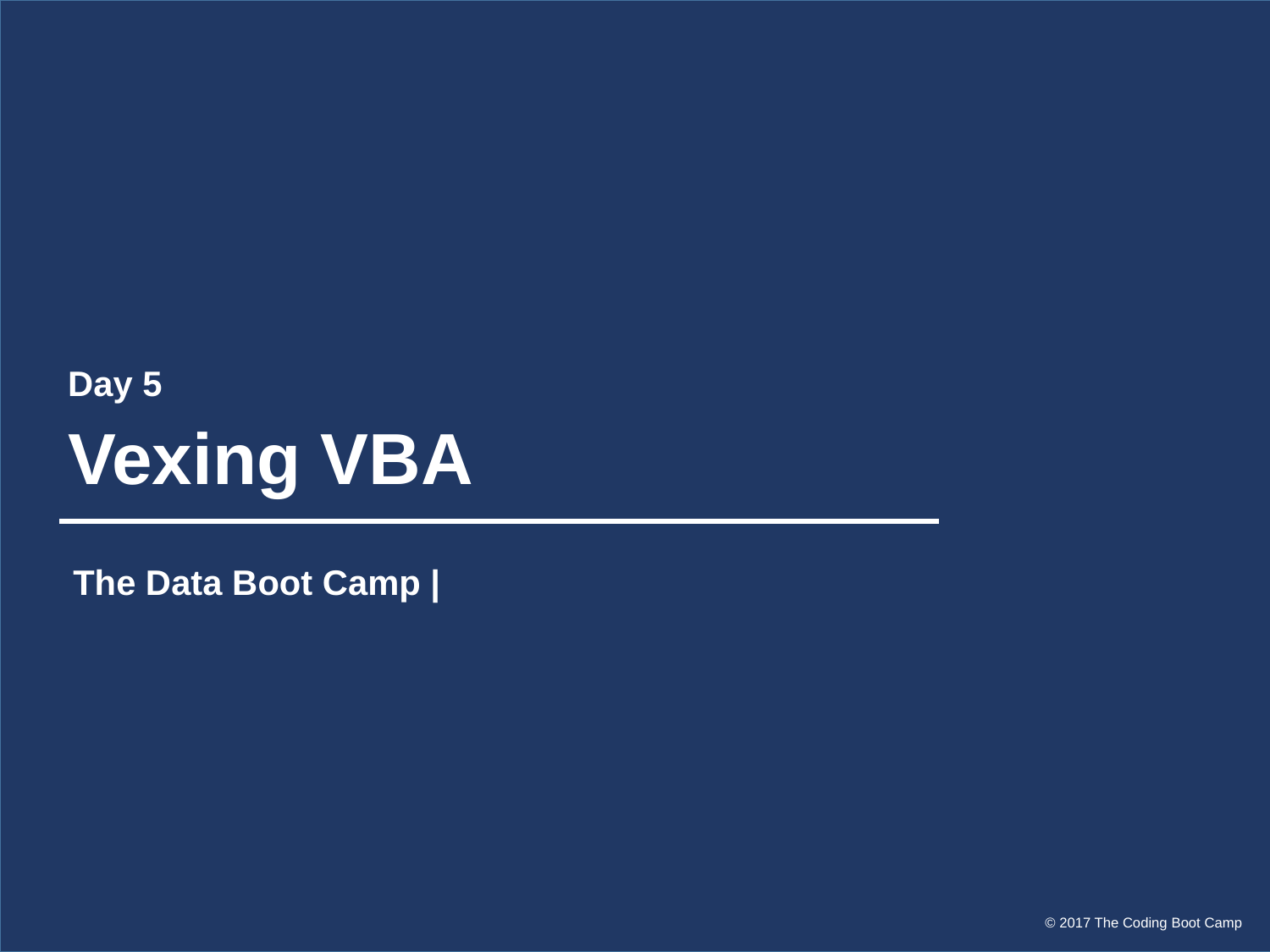

Day 5
# Vexing VBA
The Data Boot Camp |